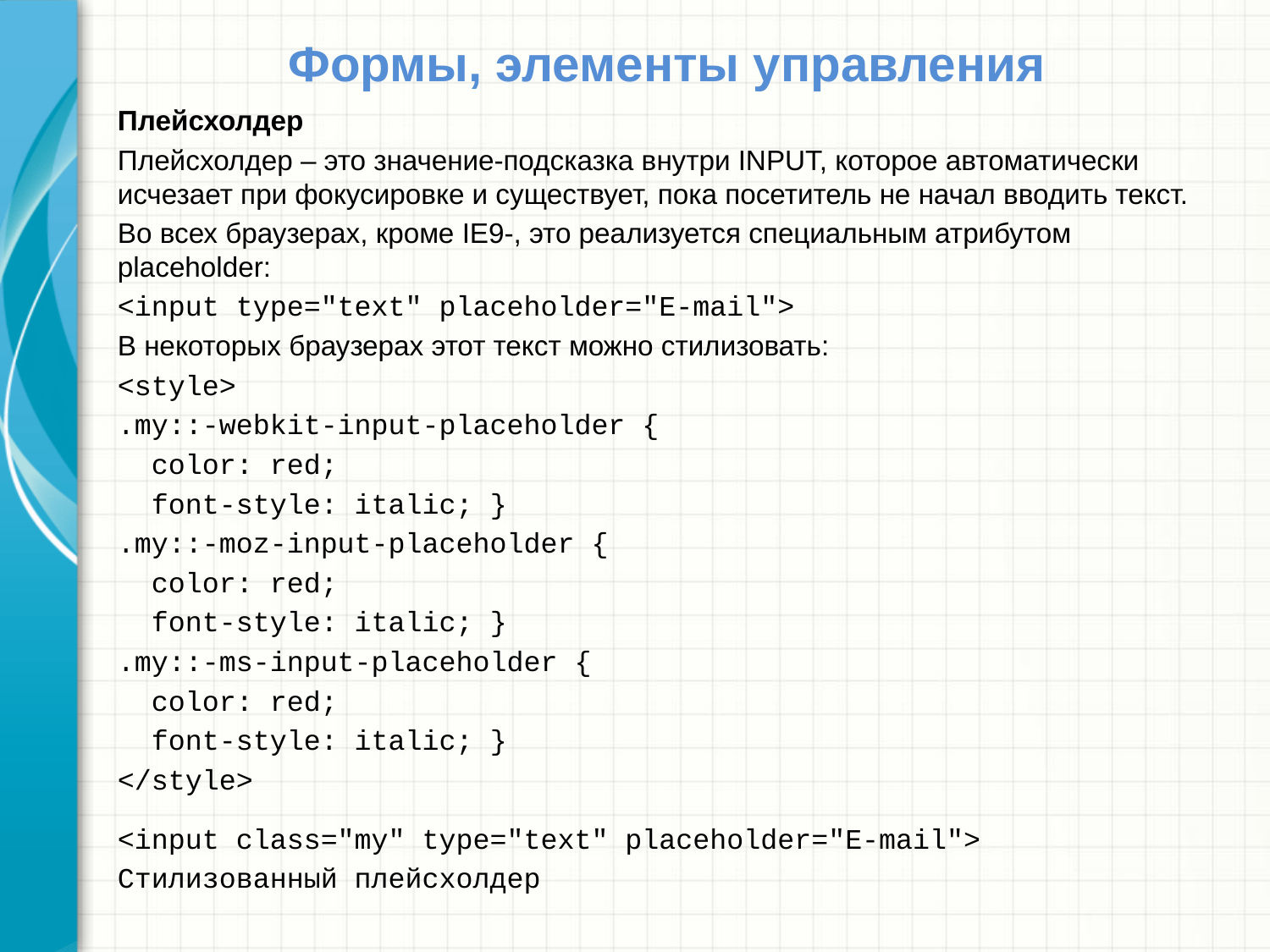

# Формы, элементы управления
Плейсхолдер
Плейсхолдер – это значение-подсказка внутри INPUT, которое автоматически исчезает при фокусировке и существует, пока посетитель не начал вводить текст.
Во всех браузерах, кроме IE9-, это реализуется специальным атрибутом placeholder:
<input type="text" placeholder="E-mail">
В некоторых браузерах этот текст можно стилизовать:
<style>
.my::-webkit-input-placeholder {
  color: red;
  font-style: italic; }
.my::-moz-input-placeholder {
  color: red;
  font-style: italic; }
.my::-ms-input-placeholder {
  color: red;
  font-style: italic; }
</style>

<input class="my" type="text" placeholder="E-mail">
Стилизованный плейсхолдер